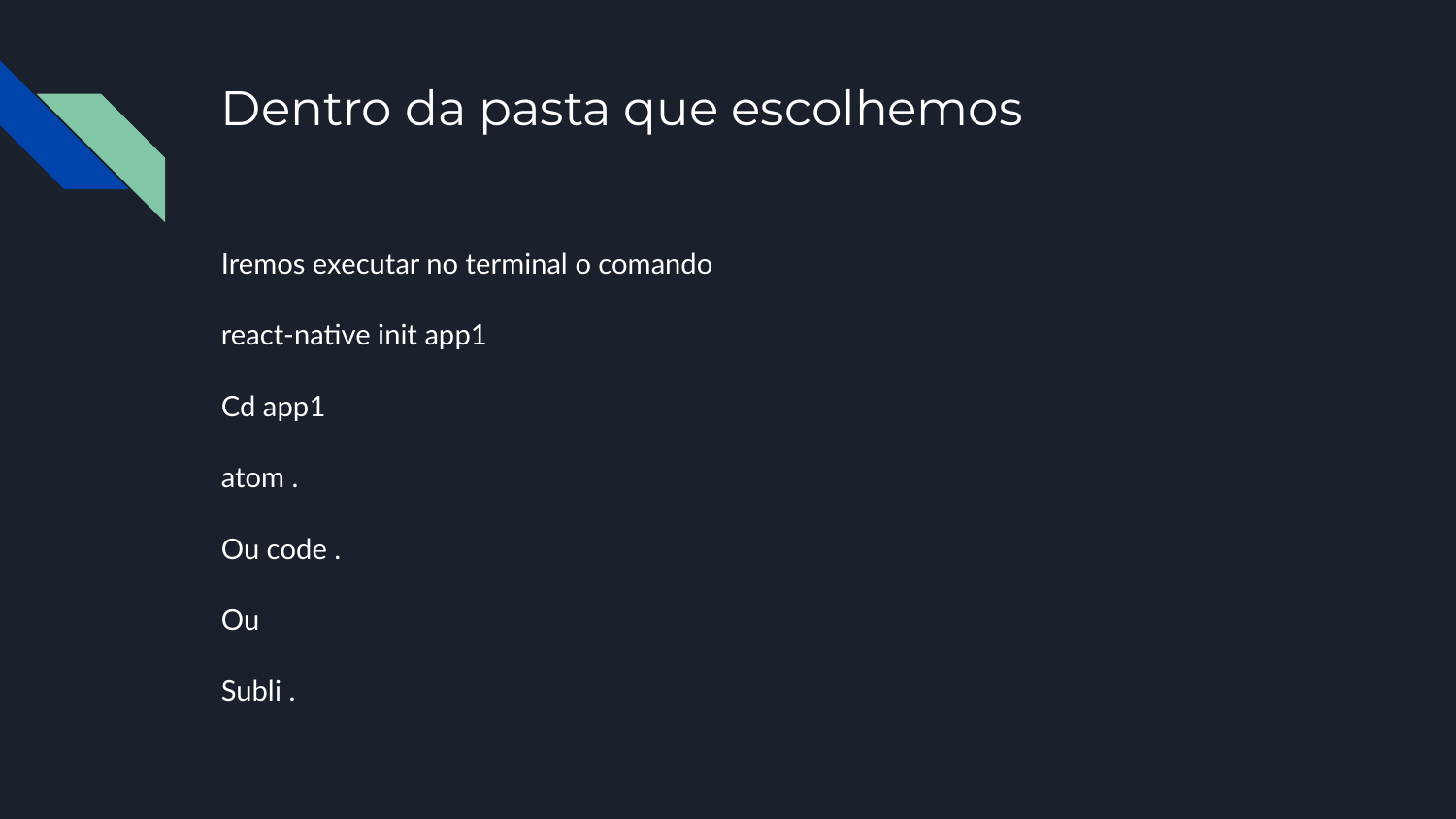

# Dentro da pasta que escolhemos
Iremos executar no terminal o comando
react-native init app1
Cd app1
atom .
Ou code .
Ou
Subli .